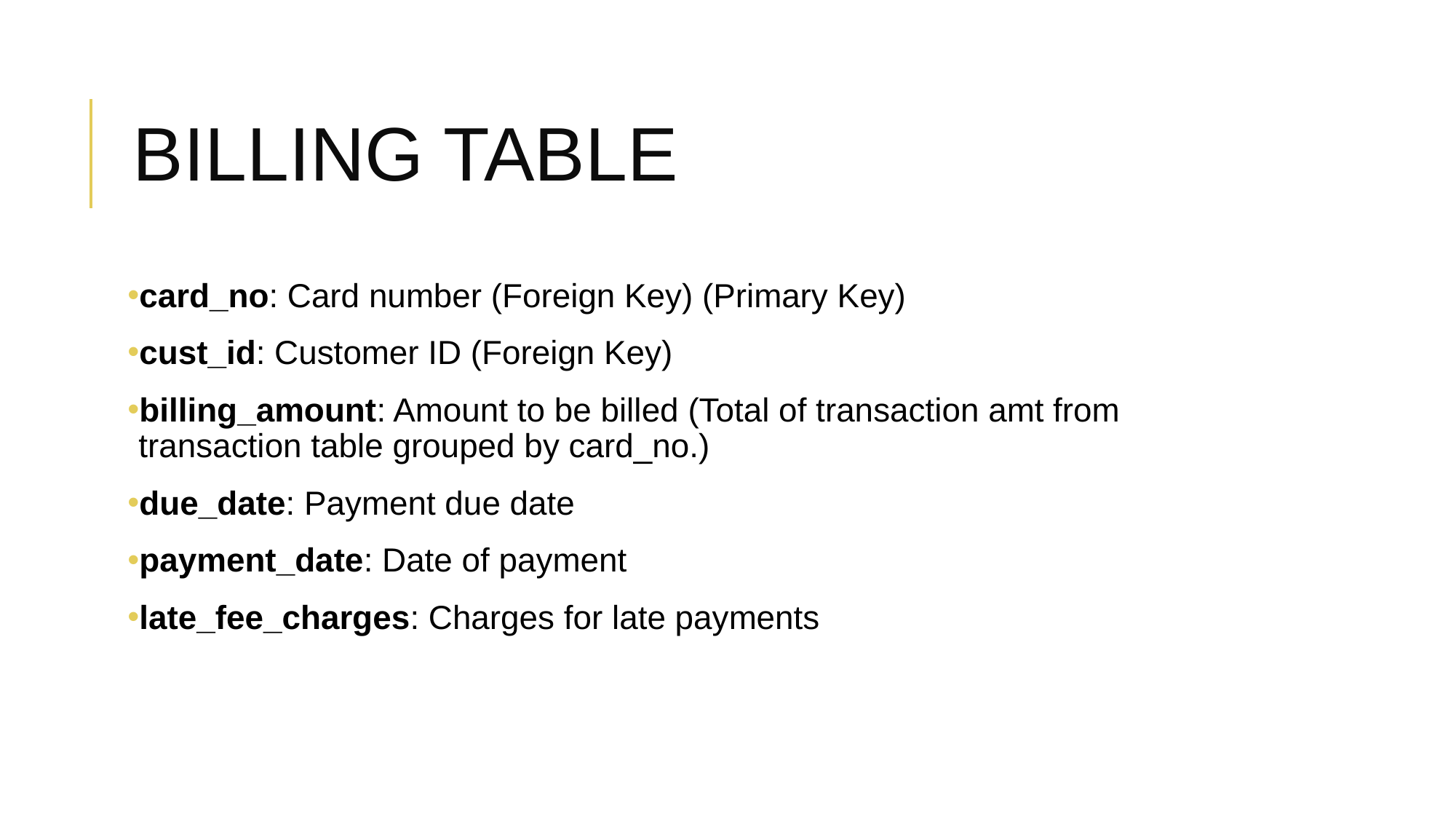

# BILLING TABLE
card_no: Card number (Foreign Key) (Primary Key)
cust_id: Customer ID (Foreign Key)
billing_amount: Amount to be billed (Total of transaction amt from transaction table grouped by card_no.)
due_date: Payment due date
payment_date: Date of payment
late_fee_charges: Charges for late payments